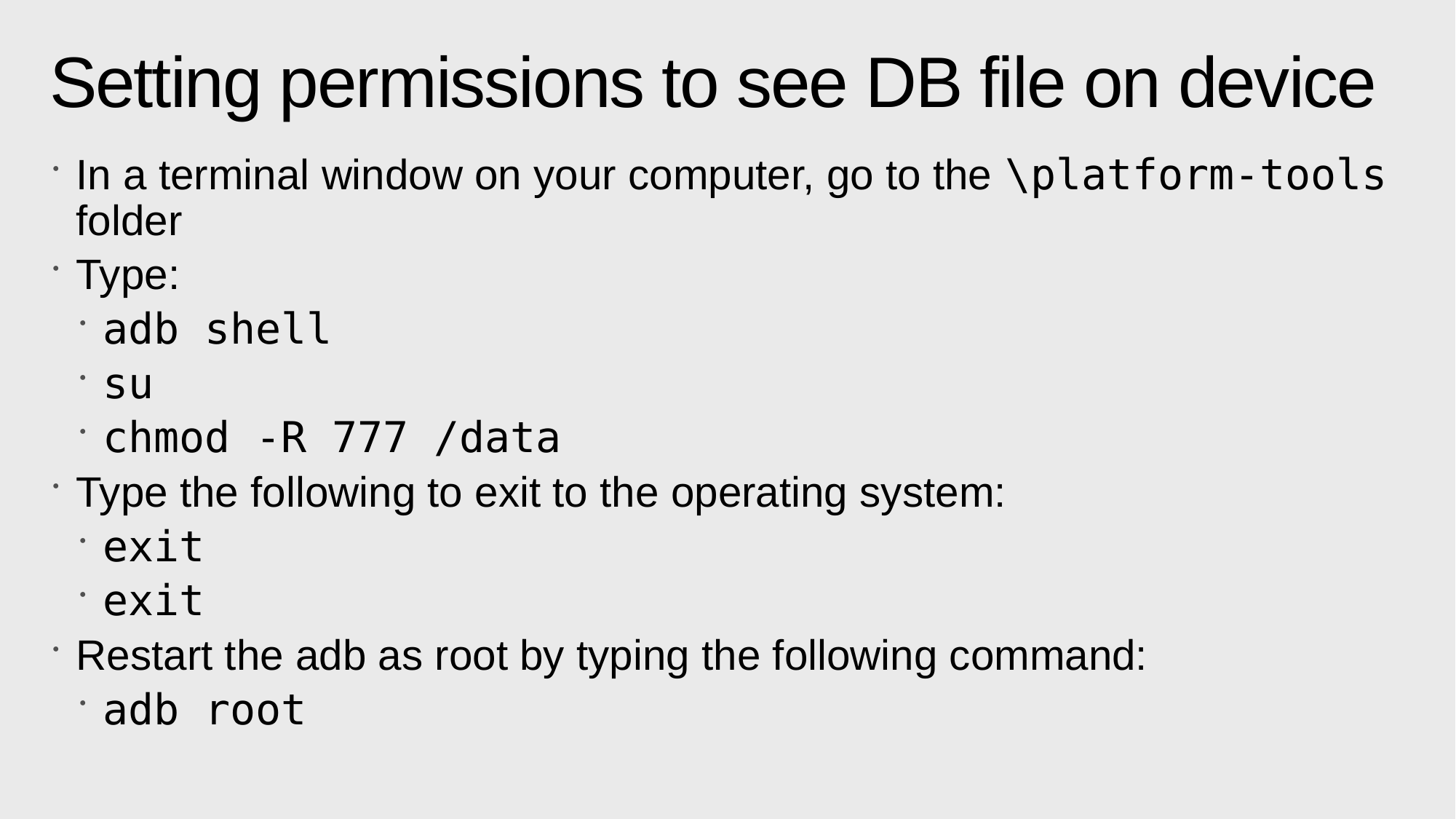

# Setting permissions to see DB file on device
In a terminal window on your computer, go to the \platform-tools folder
Type:
adb shell
su
chmod -R 777 /data
Type the following to exit to the operating system:
exit
exit
Restart the adb as root by typing the following command:
adb root